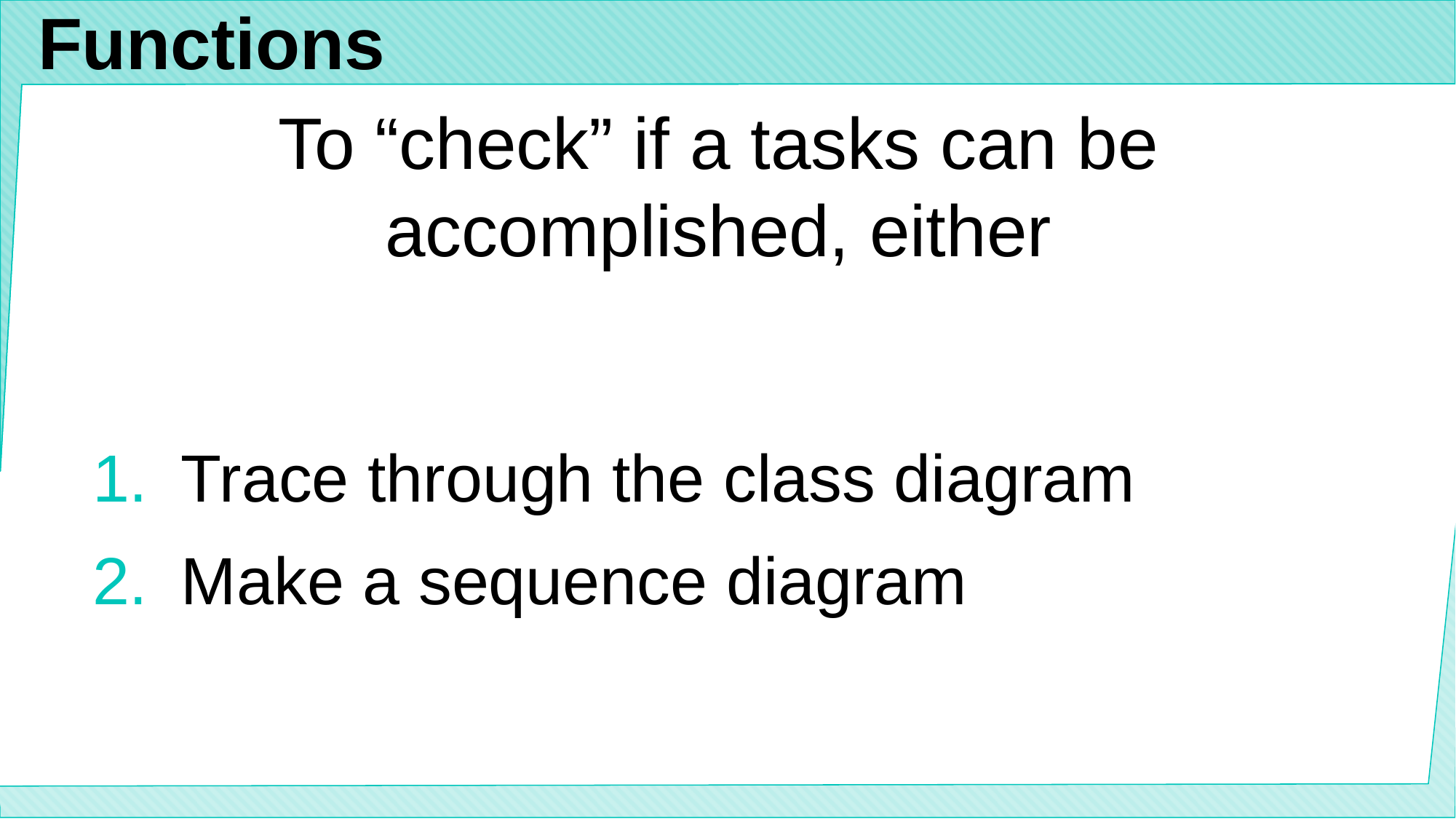

# Functions
To “check” if a tasks can be accomplished, either

Trace through the class diagram
Make a sequence diagram